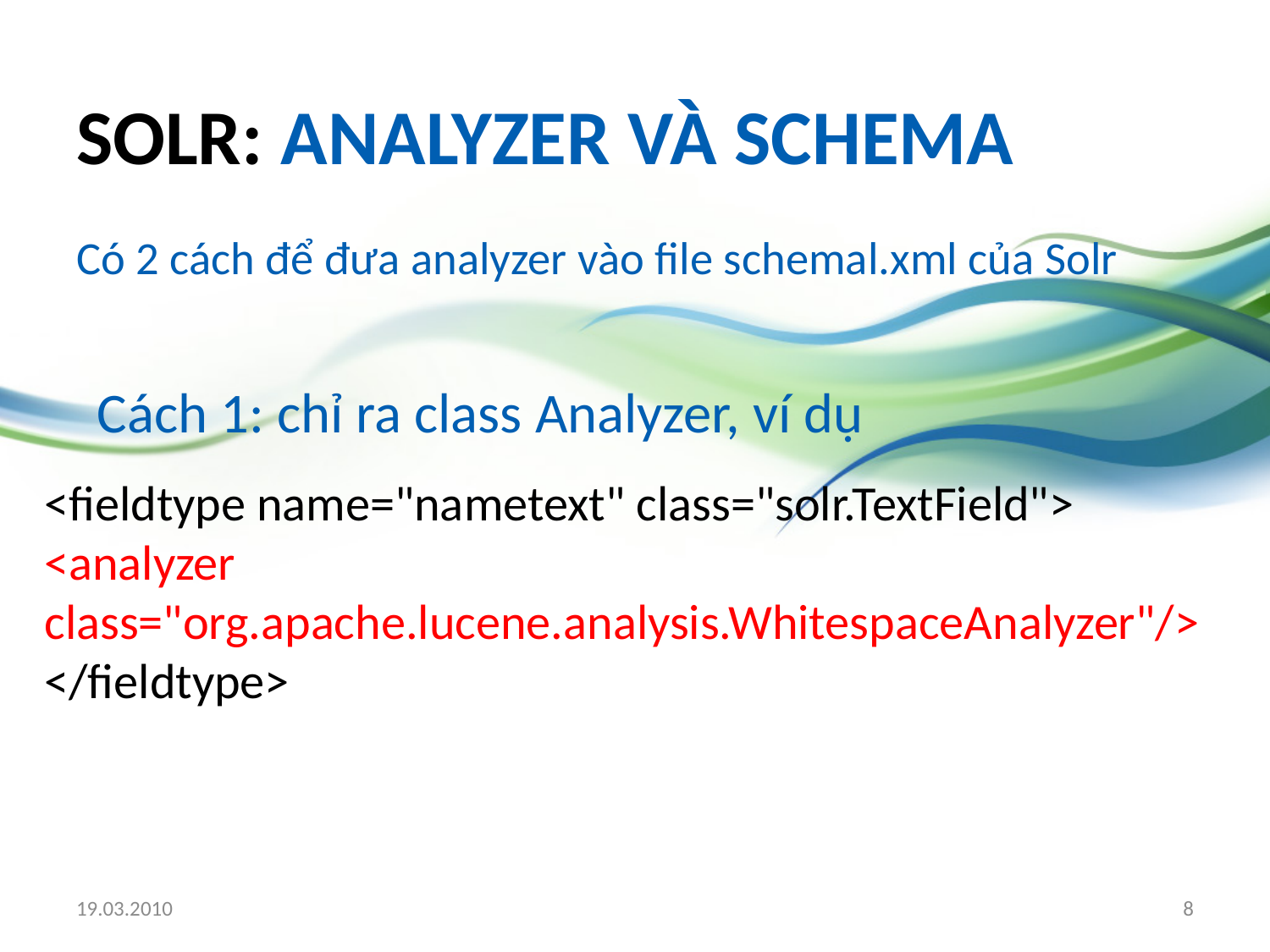

# SOLR: analyzer và schema
Có 2 cách để đưa analyzer vào file schemal.xml của Solr
Cách 1: chỉ ra class Analyzer, ví dụ
<fieldtype name="nametext" class="solr.TextField"> <analyzer class="org.apache.lucene.analysis.WhitespaceAnalyzer"/> </fieldtype>
19.03.2010
8